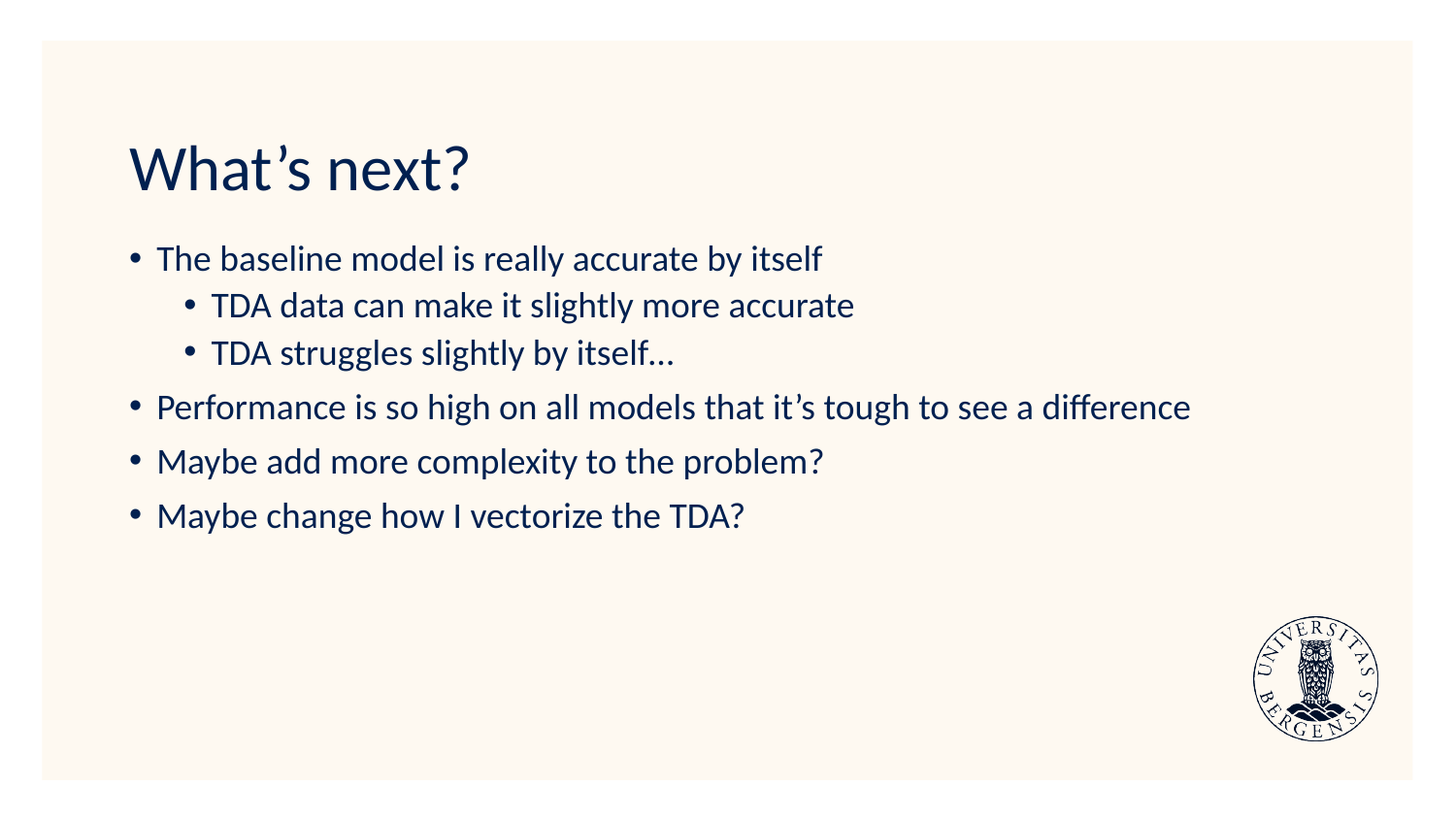

# What’s next?
The baseline model is really accurate by itself
TDA data can make it slightly more accurate
TDA struggles slightly by itself…
Performance is so high on all models that it’s tough to see a difference
Maybe add more complexity to the problem?
Maybe change how I vectorize the TDA?